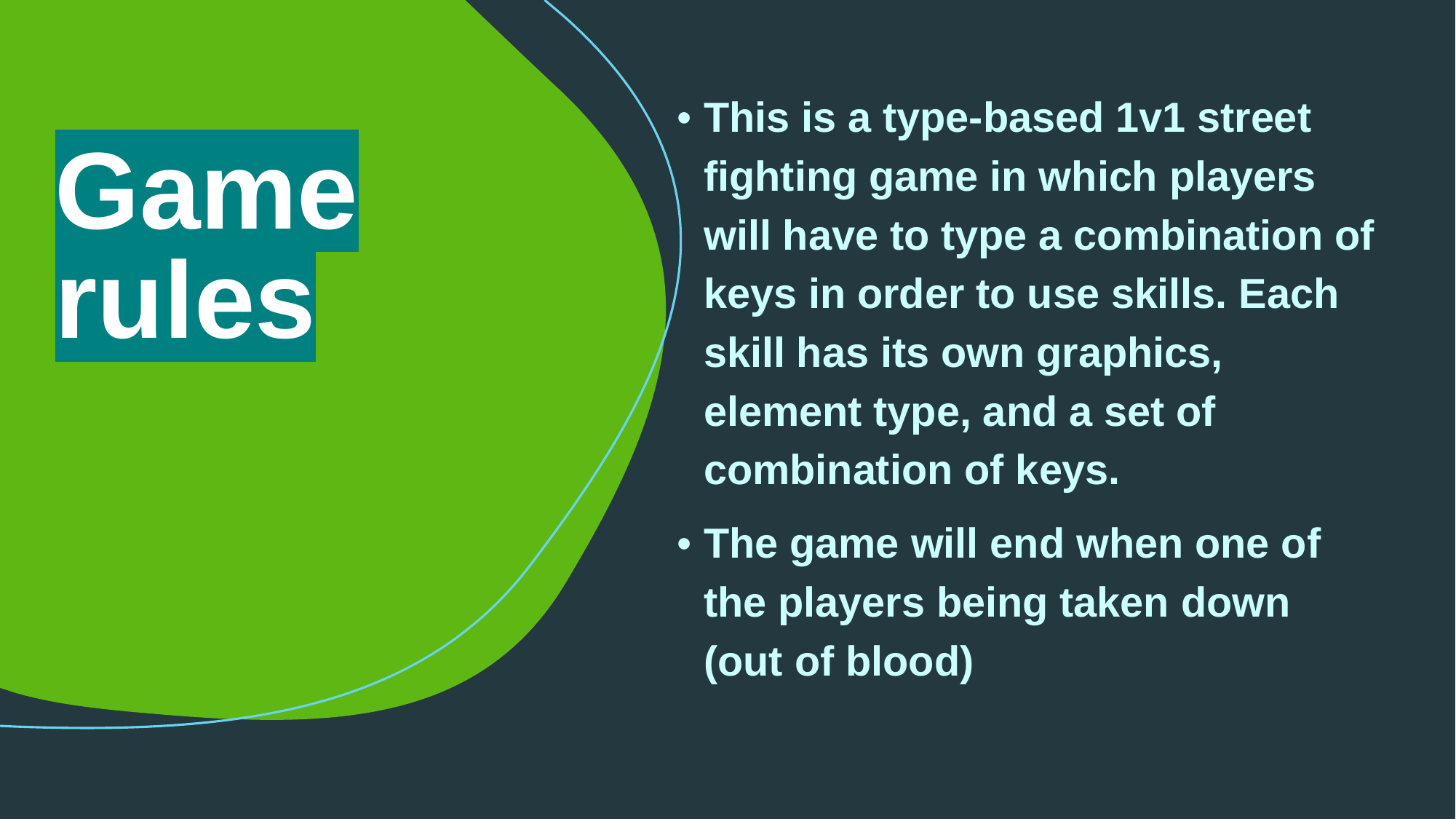

This is a type-based 1v1 street fighting game in which players will have to type a combination of keys in order to use skills. Each skill has its own graphics, element type, and a set of combination of keys.
The game will end when one of the players being taken down (out of blood)
# Game rules